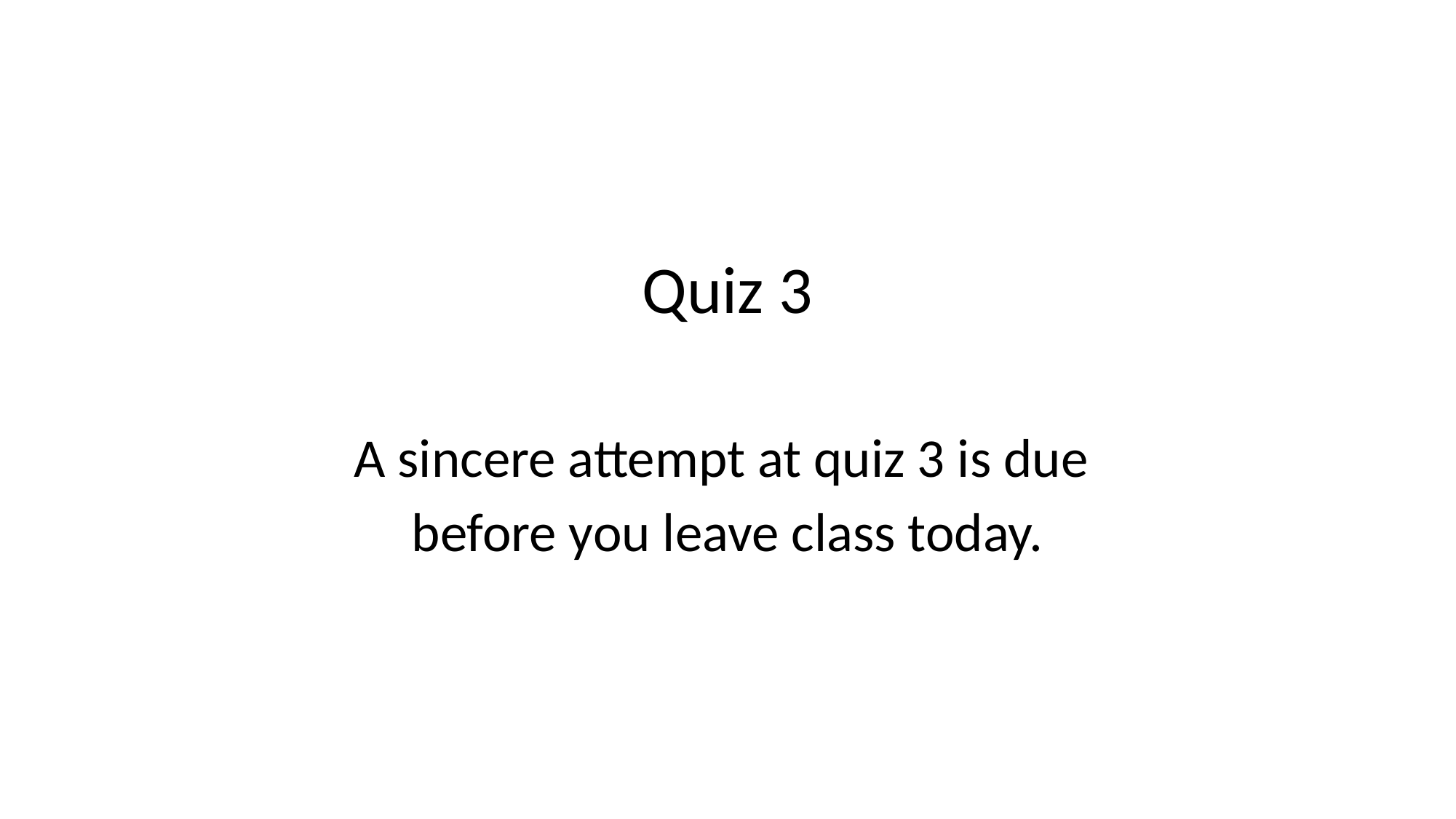

Quiz 3

A sincere attempt at quiz 3 is due
before you leave class today.